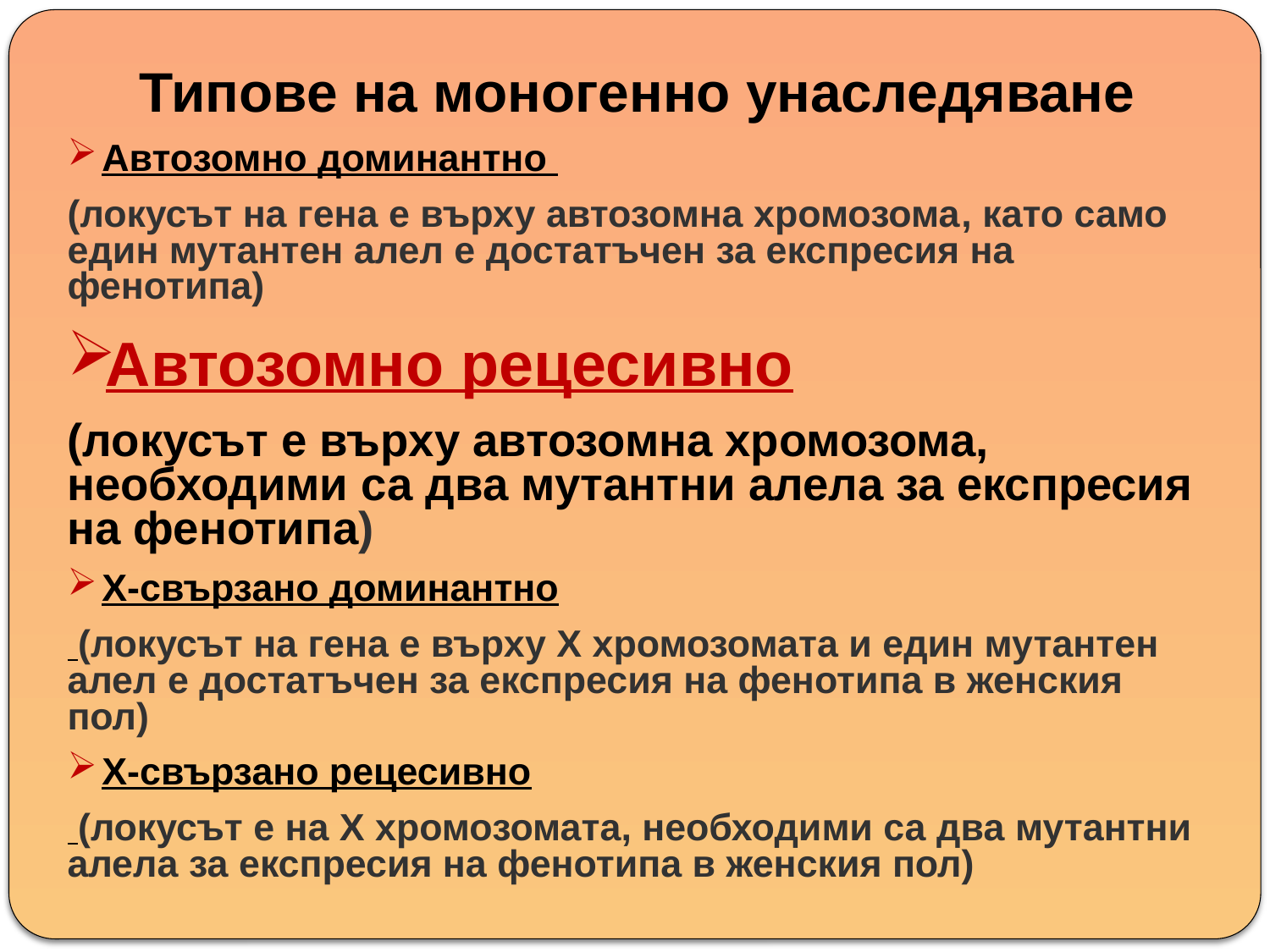

# Типове на моногенно унаследяване
Автозомно доминантно
(локусът на гена е върху автозомна хромозома, като само един мутантен алел е достатъчен за експресия на фенотипа)
Автозомно рецесивно
(локусът е върху автозомна хромозома, необходими са два мутантни алела за експресия на фенотипа)
X-свързано доминантно
 (локусът на гена е върху X хромозомата и един мутантен алел е достатъчен за експресия на фенотипа в женския пол)
X-свързано рецесивно
 (локусът е на X хромозомата, необходими са два мутантни алела за експресия на фенотипа в женския пол)